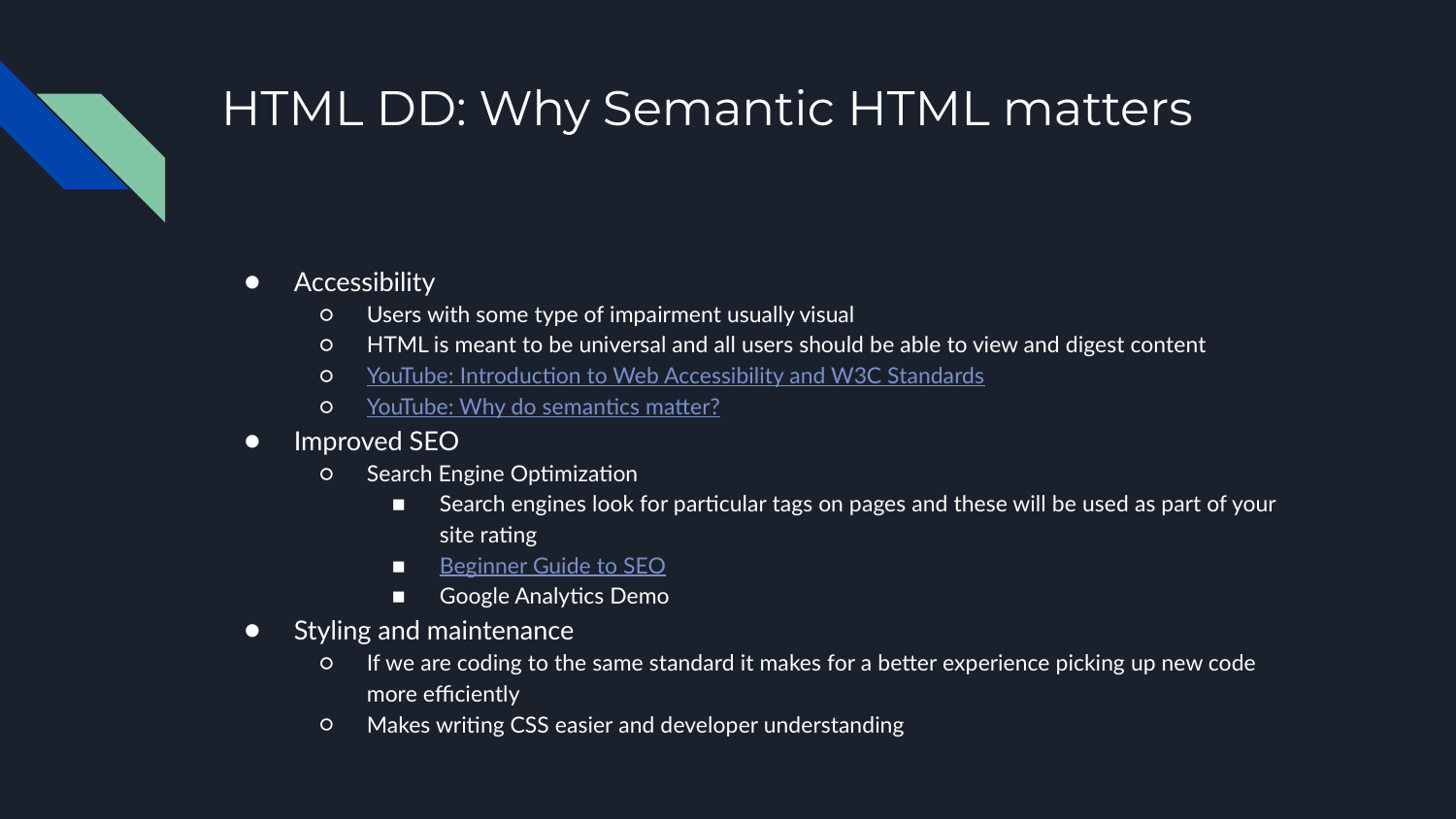

# HTML DD: Why Semantic HTML matters
Accessibility
Users with some type of impairment usually visual
HTML is meant to be universal and all users should be able to view and digest content
YouTube: Introduction to Web Accessibility and W3C Standards
YouTube: Why do semantics matter?
Improved SEO
Search Engine Optimization
Search engines look for particular tags on pages and these will be used as part of your site rating
Beginner Guide to SEO
Google Analytics Demo
Styling and maintenance
If we are coding to the same standard it makes for a better experience picking up new code more efficiently
Makes writing CSS easier and developer understanding